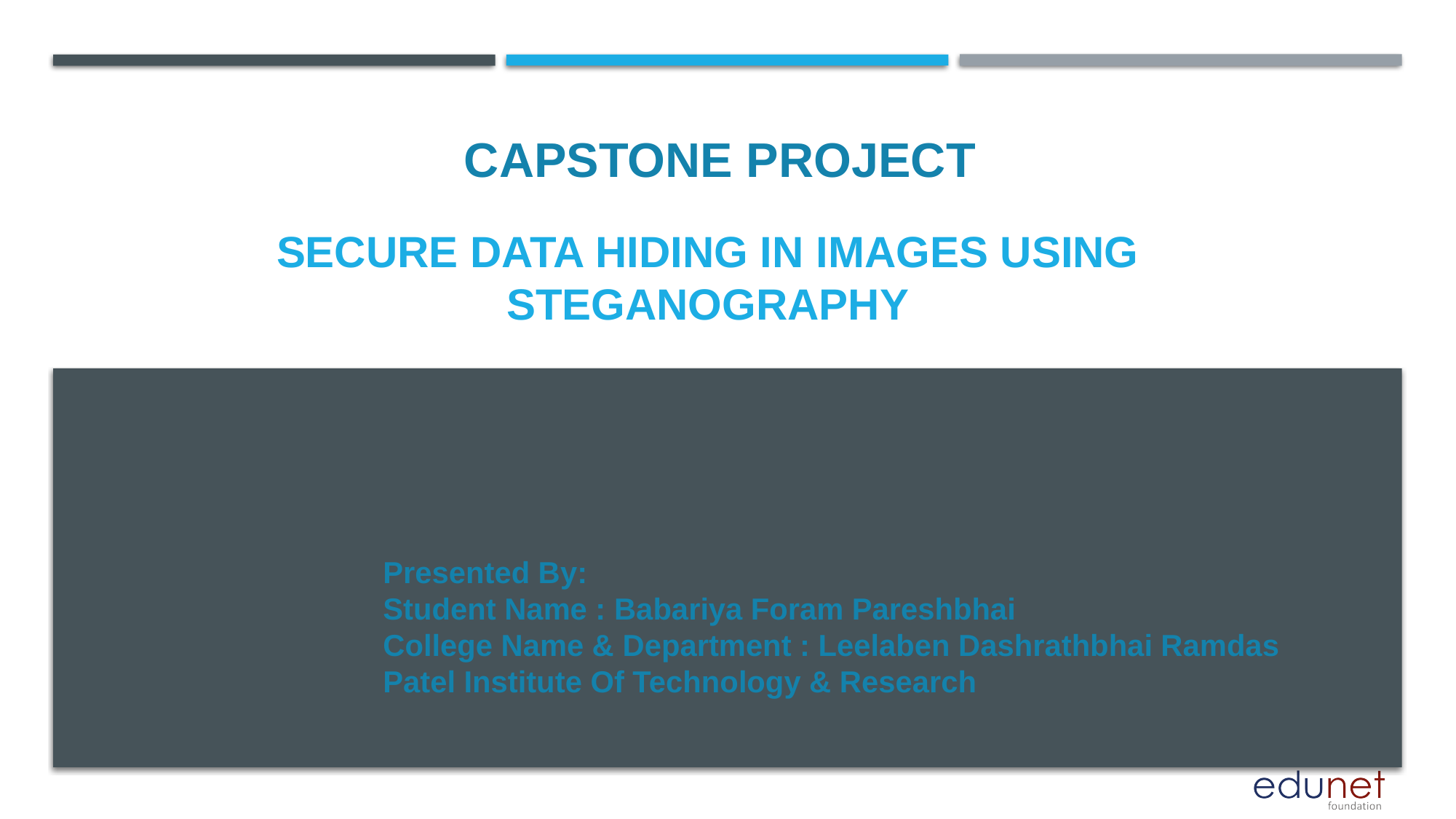

CAPSTONE PROJECT
# Secure data hiding in images using Steganography
Presented By:
Student Name : Babariya Foram Pareshbhai
College Name & Department : Leelaben Dashrathbhai Ramdas Patel Institute Of Technology & Research